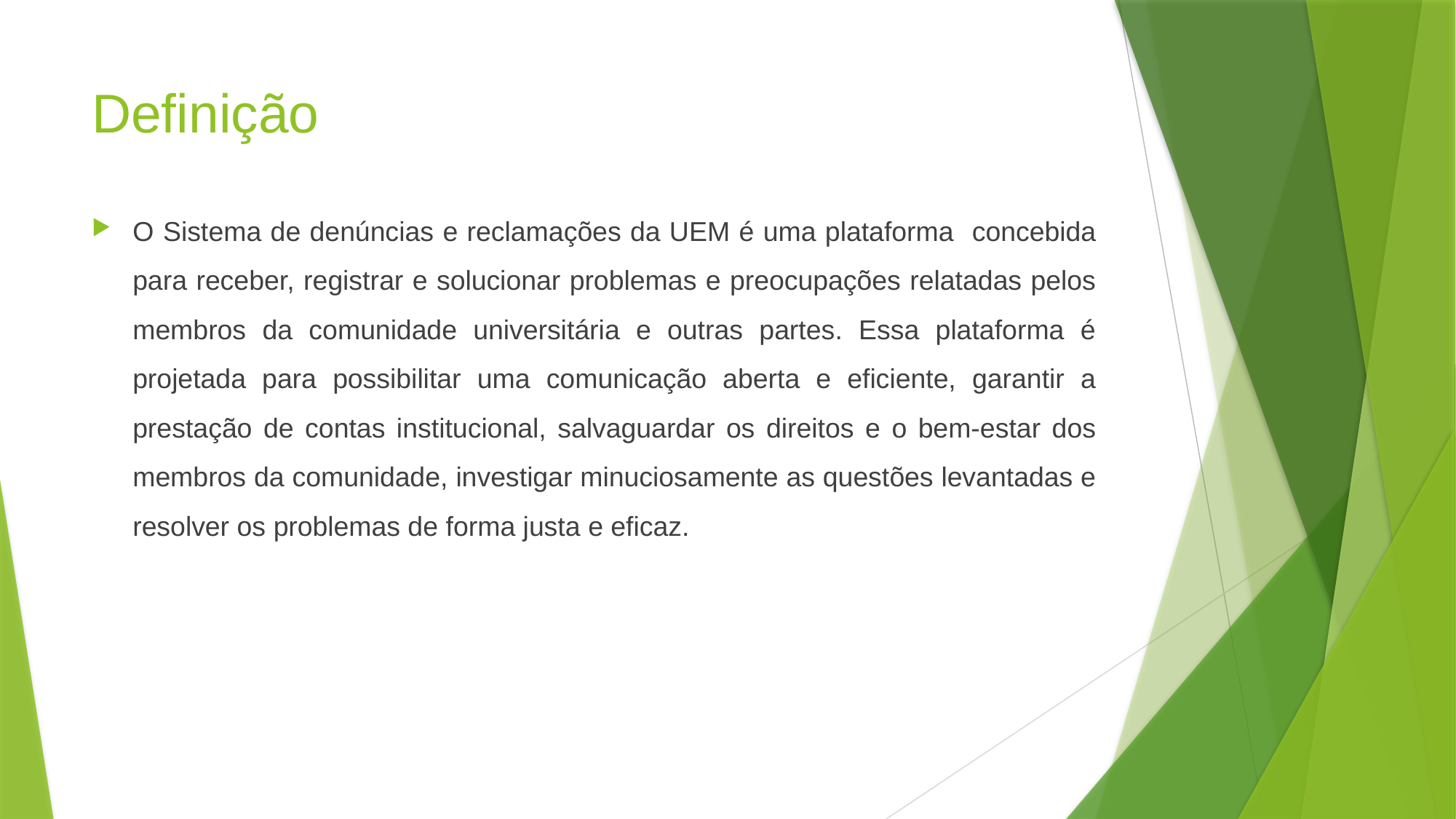

# Definição
O Sistema de denúncias e reclamações da UEM é uma plataforma  concebida para receber, registrar e solucionar problemas e preocupações relatadas pelos membros da comunidade universitária e outras partes. Essa plataforma é projetada para possibilitar uma comunicação aberta e eficiente, garantir a prestação de contas institucional, salvaguardar os direitos e o bem-estar dos membros da comunidade, investigar minuciosamente as questões levantadas e resolver os problemas de forma justa e eficaz.